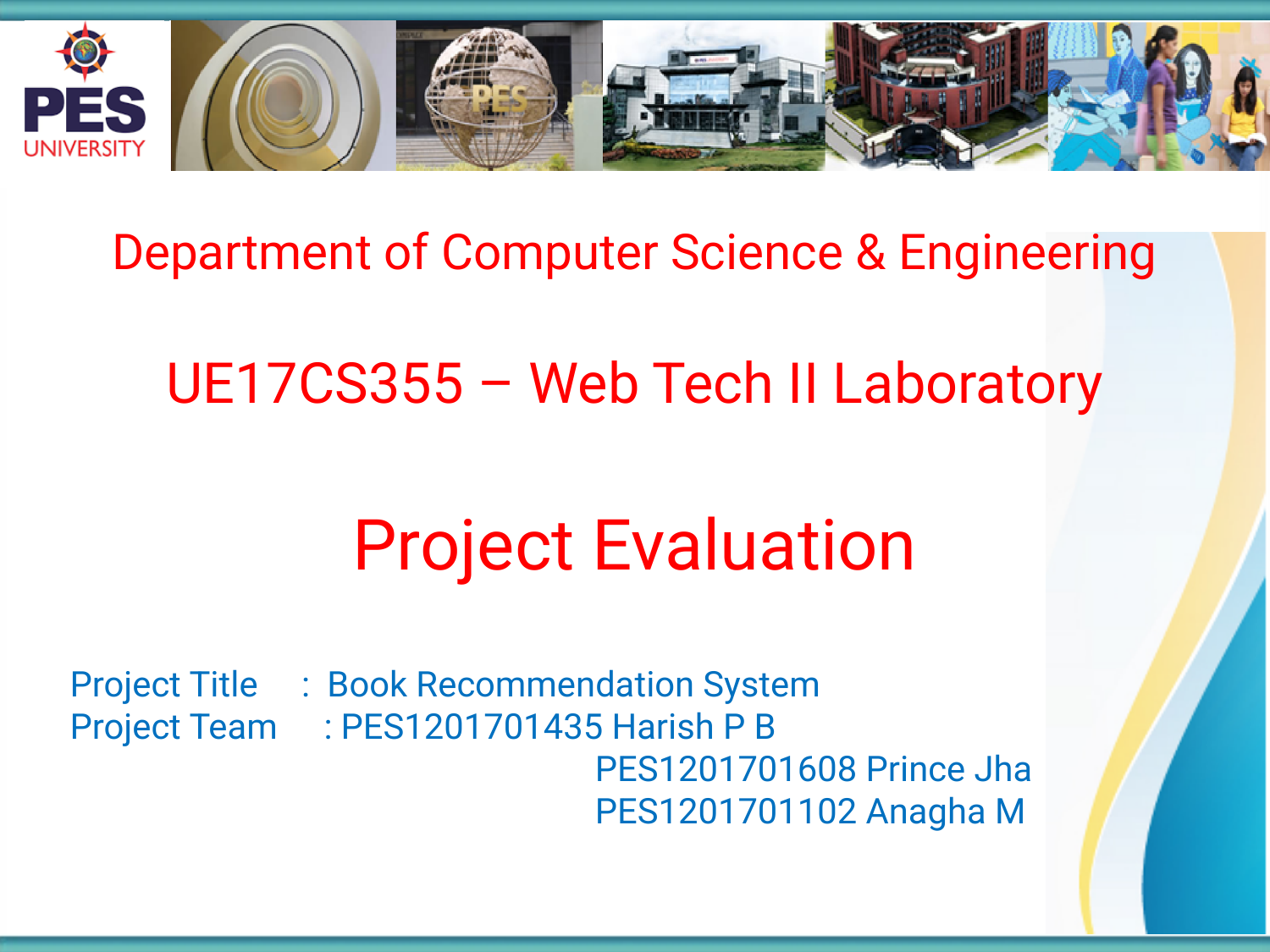

Department of Computer Science & Engineering

UE17CS355 – Web Tech II Laboratory

Project Evaluation
Project Title     :  Book Recommendation System
Project Team	: PES1201701435 Harish P B
				  PES1201701608 Prince Jha
				  PES1201701102 Anagha M